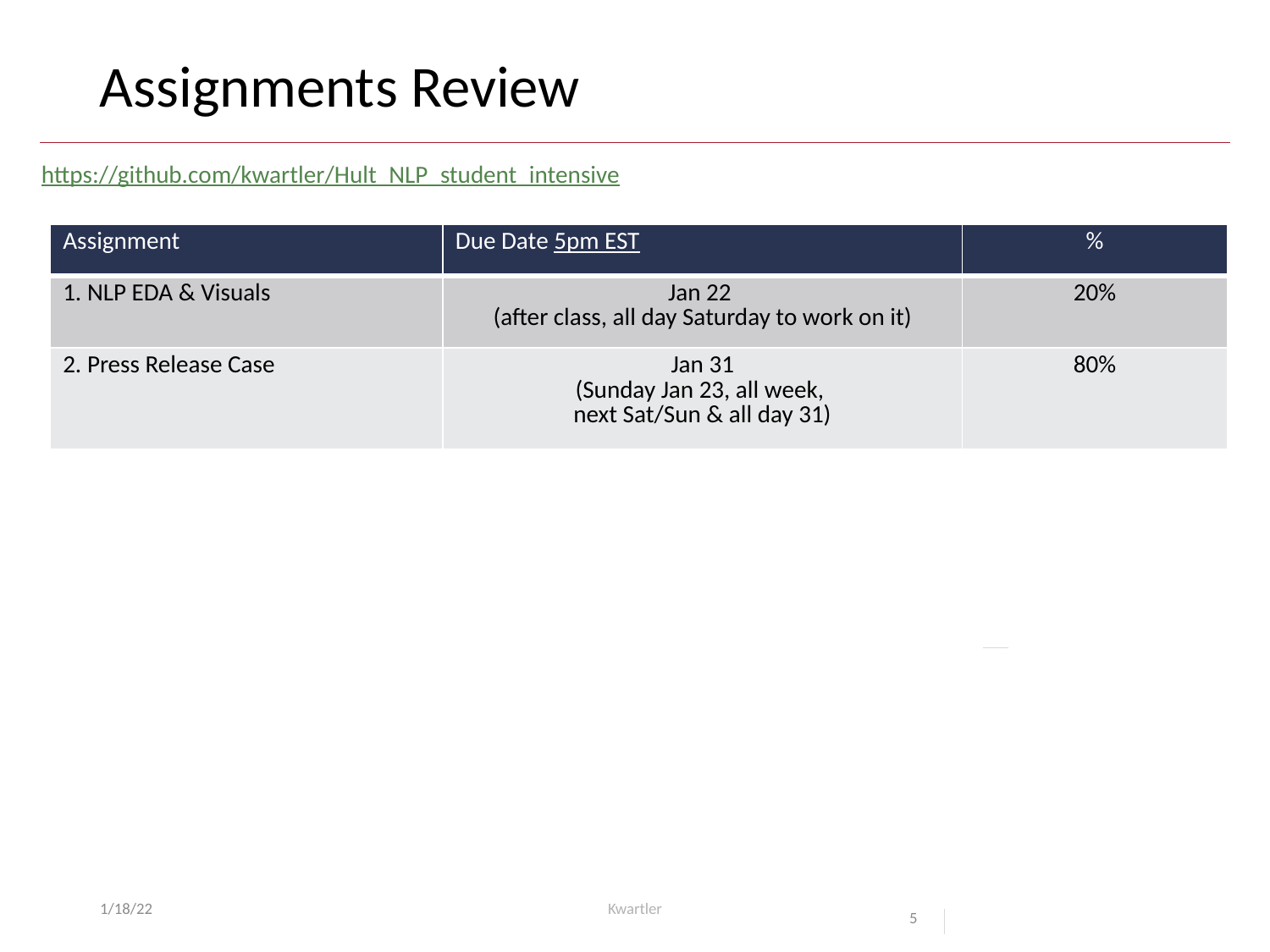

# Assignments Review
https://github.com/kwartler/Hult_NLP_student_intensive
| Assignment | Due Date 5pm EST | % |
| --- | --- | --- |
| 1. NLP EDA & Visuals | Jan 22 (after class, all day Saturday to work on it) | 20% |
| 2. Press Release Case | Jan 31 (Sunday Jan 23, all week, next Sat/Sun & all day 31) | 80% |
1/18/22
Kwartler
5